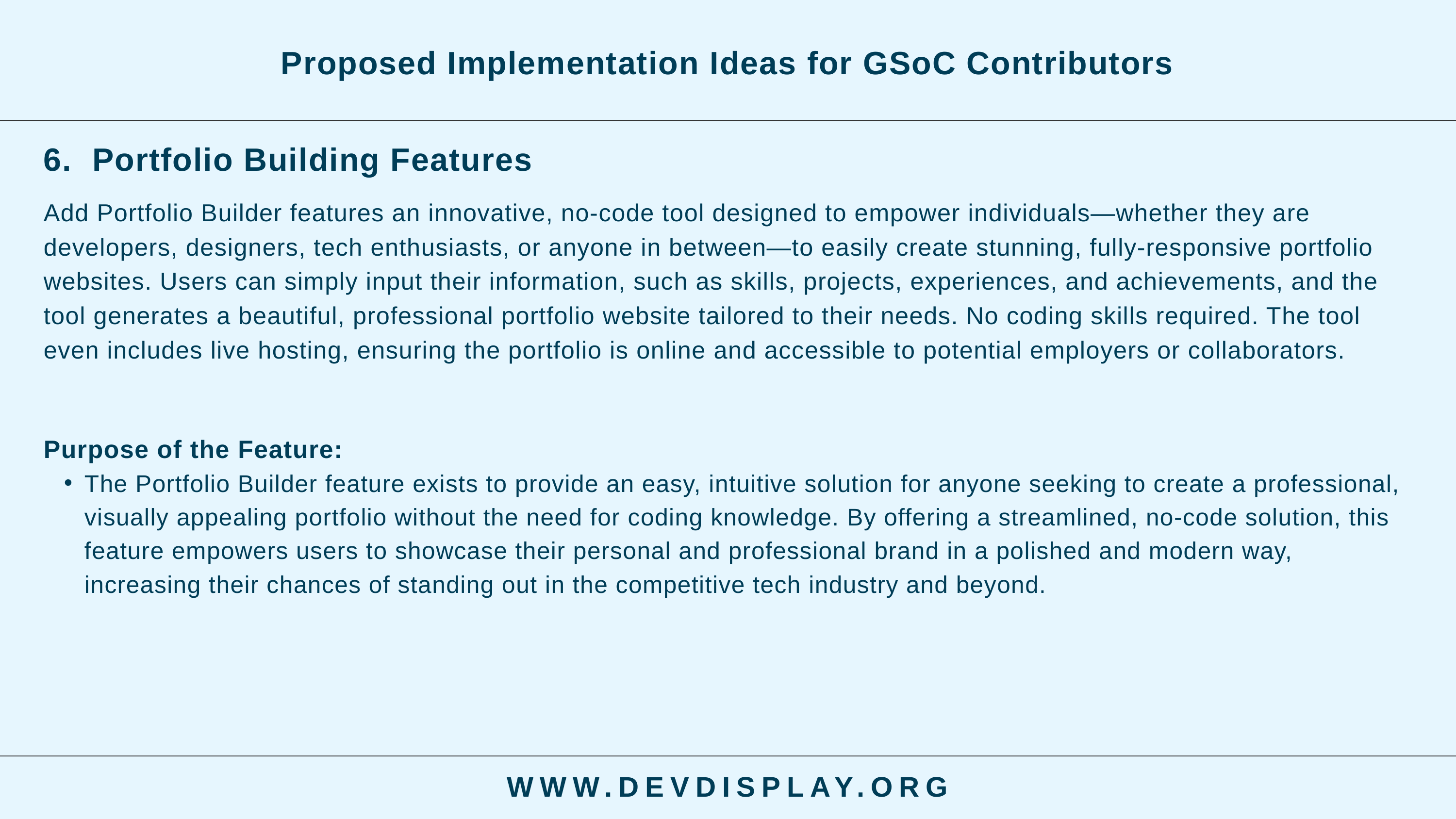

Proposed Implementation Ideas for GSoC Contributors

6.  Portfolio Building Features
Add Portfolio Builder features an innovative, no-code tool designed to empower individuals—whether they are developers, designers, tech enthusiasts, or anyone in between—to easily create stunning, fully-responsive portfolio websites. Users can simply input their information, such as skills, projects, experiences, and achievements, and the tool generates a beautiful, professional portfolio website tailored to their needs. No coding skills required. The tool even includes live hosting, ensuring the portfolio is online and accessible to potential employers or collaborators.
Purpose of the Feature:
The Portfolio Builder feature exists to provide an easy, intuitive solution for anyone seeking to create a professional, visually appealing portfolio without the need for coding knowledge. By offering a streamlined, no-code solution, this feature empowers users to showcase their personal and professional brand in a polished and modern way, increasing their chances of standing out in the competitive tech industry and beyond.

WWW.DEVDISPLAY.ORG